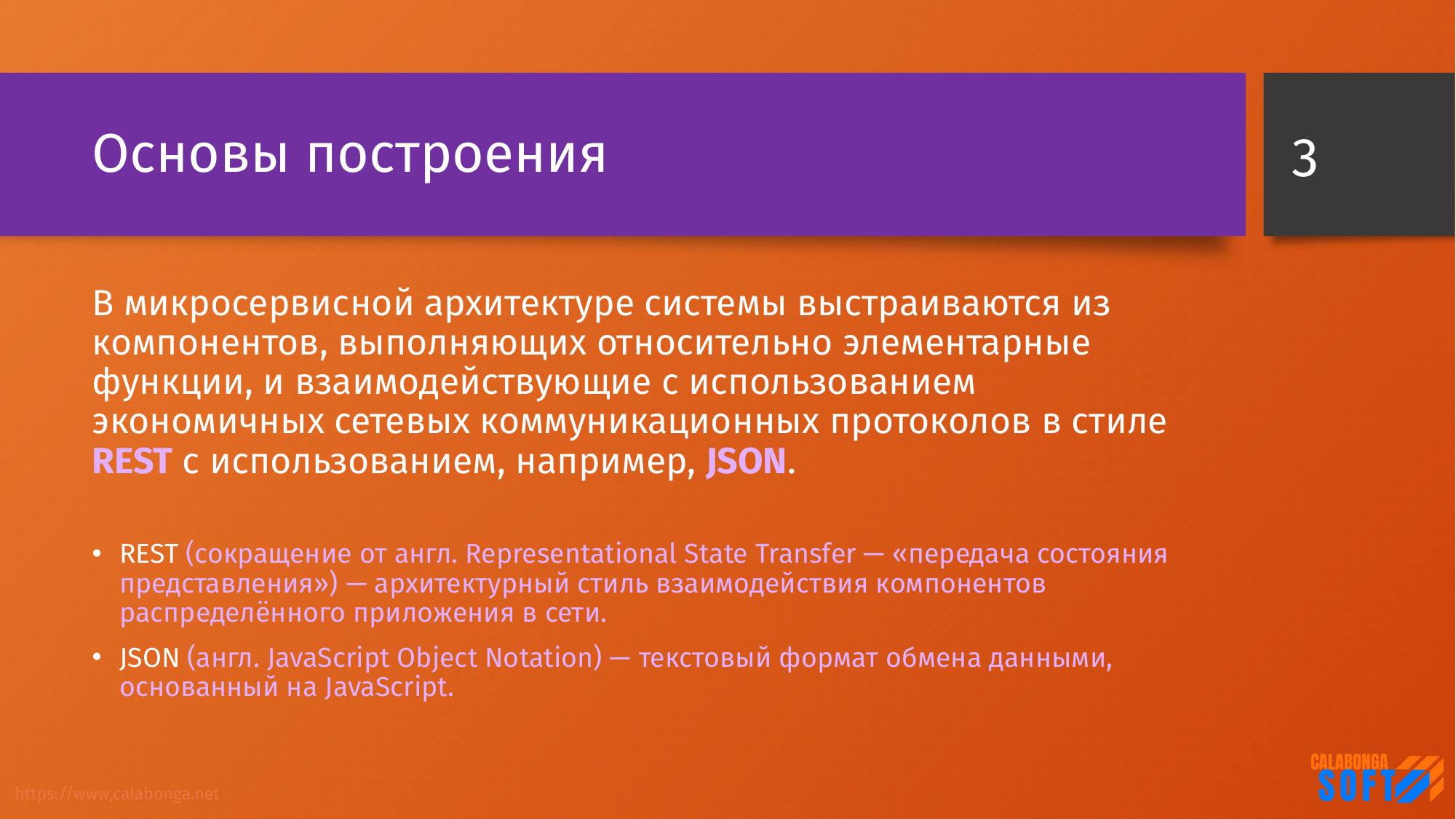

3
# Основы построения
В микросервисной архитектуре системы выстраиваются из компонентов, выполняющих относительно элементарные функции, и взаимодействующие с использованием экономичных сетевых коммуникационных протоколов в стиле REST с использованием, например, JSON.
REST (сокращение от англ. Representational State Transfer — «передача состояния представления») — архитектурный стиль взаимодействия компонентов распределённого приложения в сети.
JSON (англ. JavaScript Object Notation) — текстовый формат обмена данными, основанный на JavaScript.